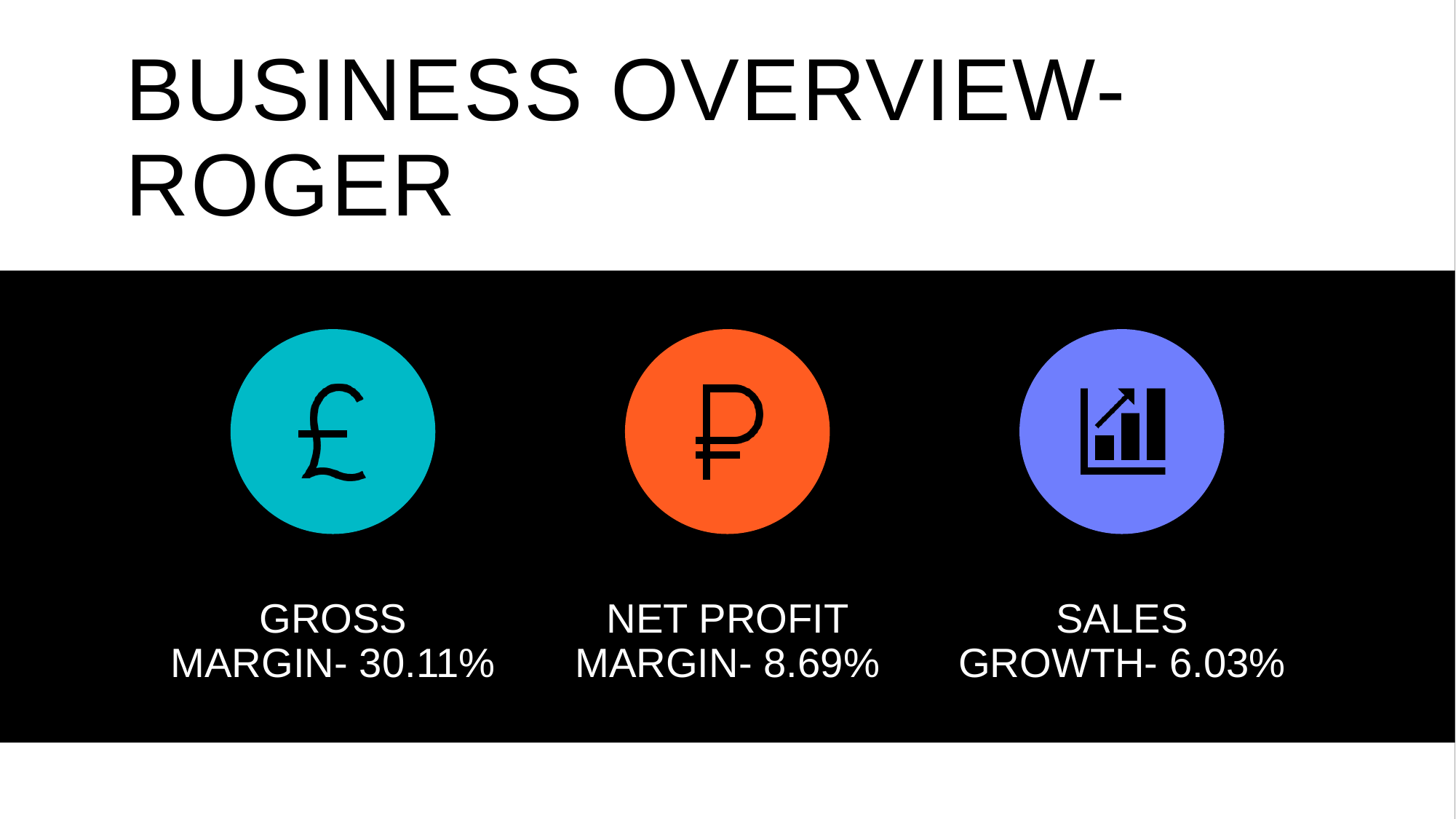

# Business overview-rOGER

Gross margin- 30.11%
Net profit margin- 8.69%
Sales growth- 6.03%